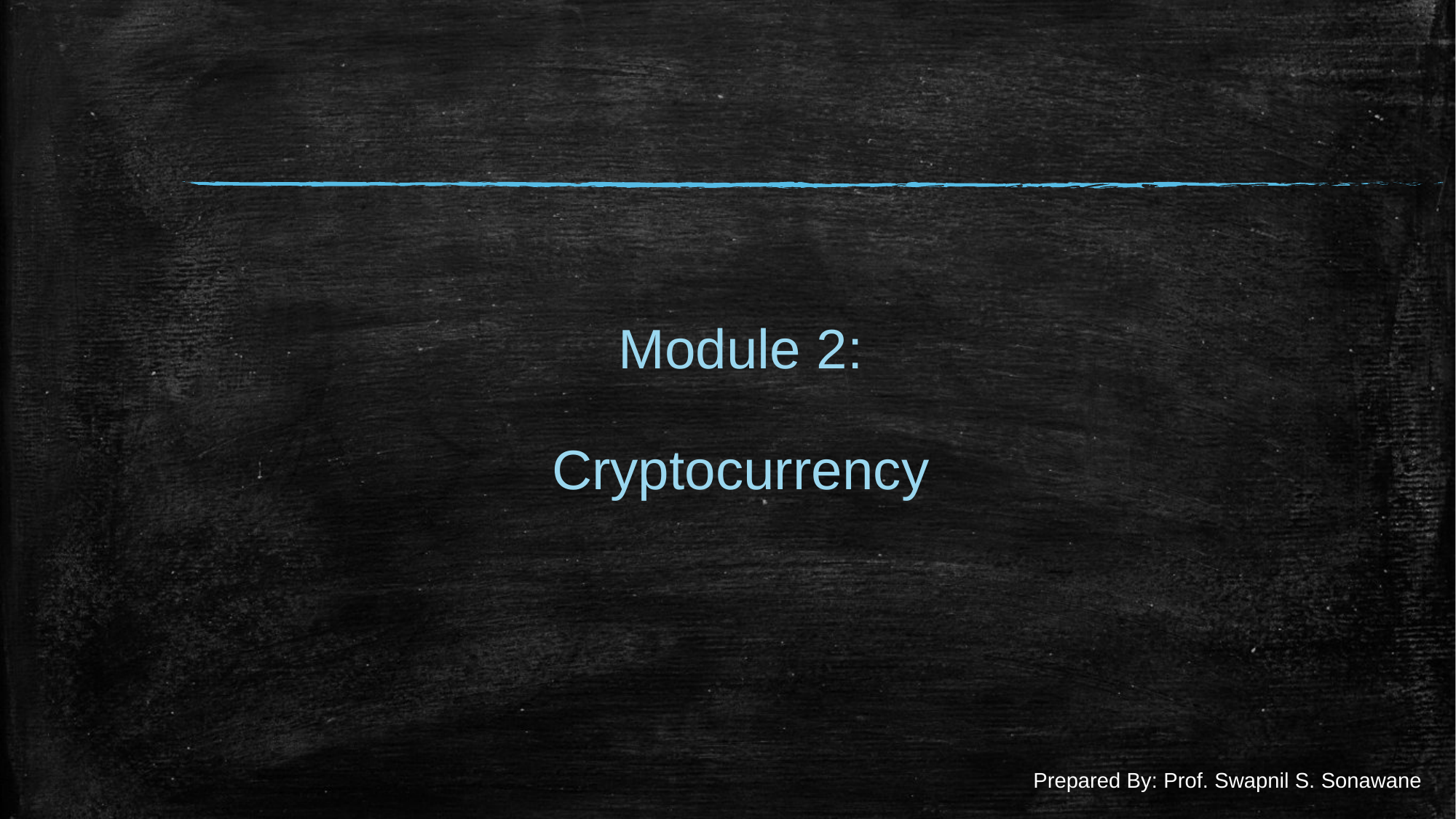

# Module 2: Cryptocurrency

Prepared By: Prof. Swapnil S. Sonawane